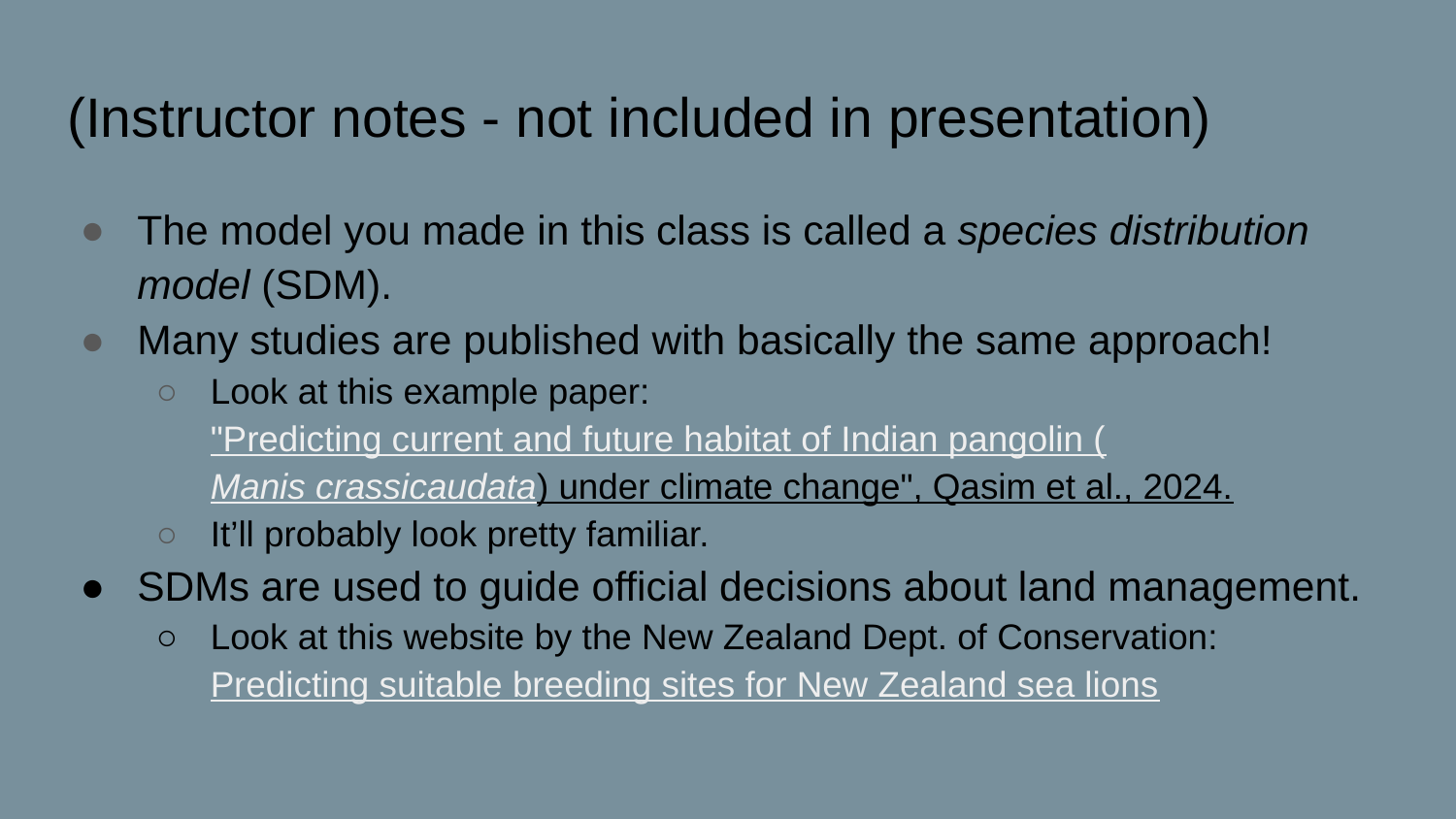

# (Instructor notes - not included in presentation)
The model you made in this class is called a species distribution model (SDM).
Many studies are published with basically the same approach!
Look at this example paper: "Predicting current and future habitat of Indian pangolin (Manis crassicaudata) under climate change", Qasim et al., 2024.
It’ll probably look pretty familiar.
SDMs are used to guide official decisions about land management.
Look at this website by the New Zealand Dept. of Conservation: Predicting suitable breeding sites for New Zealand sea lions